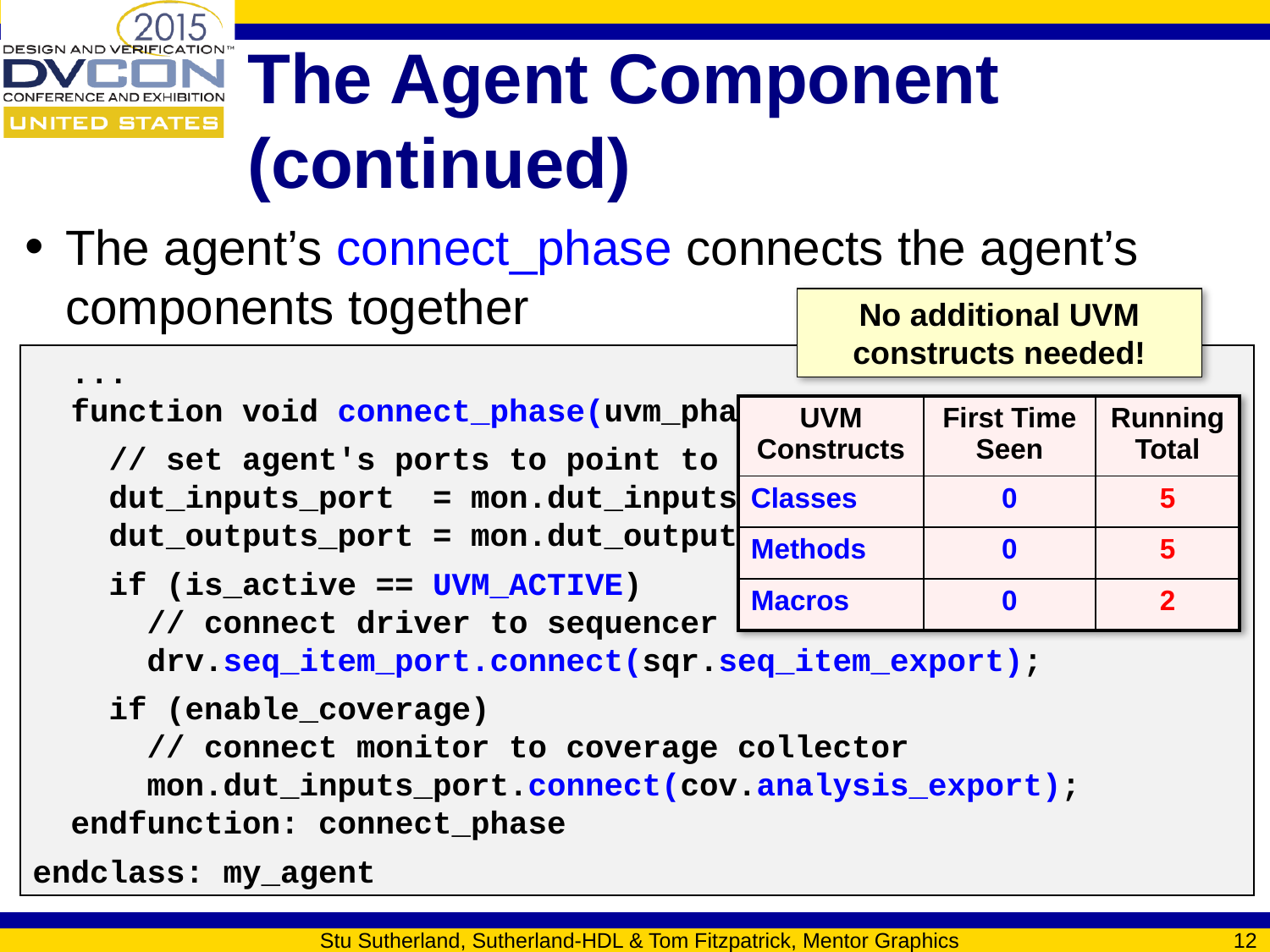

# The Agent Component (continued)
The agent’s connect_phase connects the agent’s components together
No additional UVM constructs needed!
  ...
  function void connect_phase(uvm_phase phase);
    // set agent's ports to point to the monitor's ports
    dut_inputs_port  = mon.dut_inputs_port;
    dut_outputs_port = mon.dut_outputs_port;
    if (is_active == UVM_ACTIVE)
      // connect driver to sequencer
      drv.seq_item_port.connect(sqr.seq_item_export);
    if (enable_coverage)
      // connect monitor to coverage collector
      mon.dut_inputs_port.connect(cov.analysis_export);
  endfunction: connect_phase
endclass: my_agent
| UVM Constructs | First Time Seen | Running Total |
| --- | --- | --- |
| Classes | 0 | 5 |
| Methods | 0 | 5 |
| Macros | 0 | 2 |
Stu Sutherland, Sutherland-HDL & Tom Fitzpatrick, Mentor Graphics
12